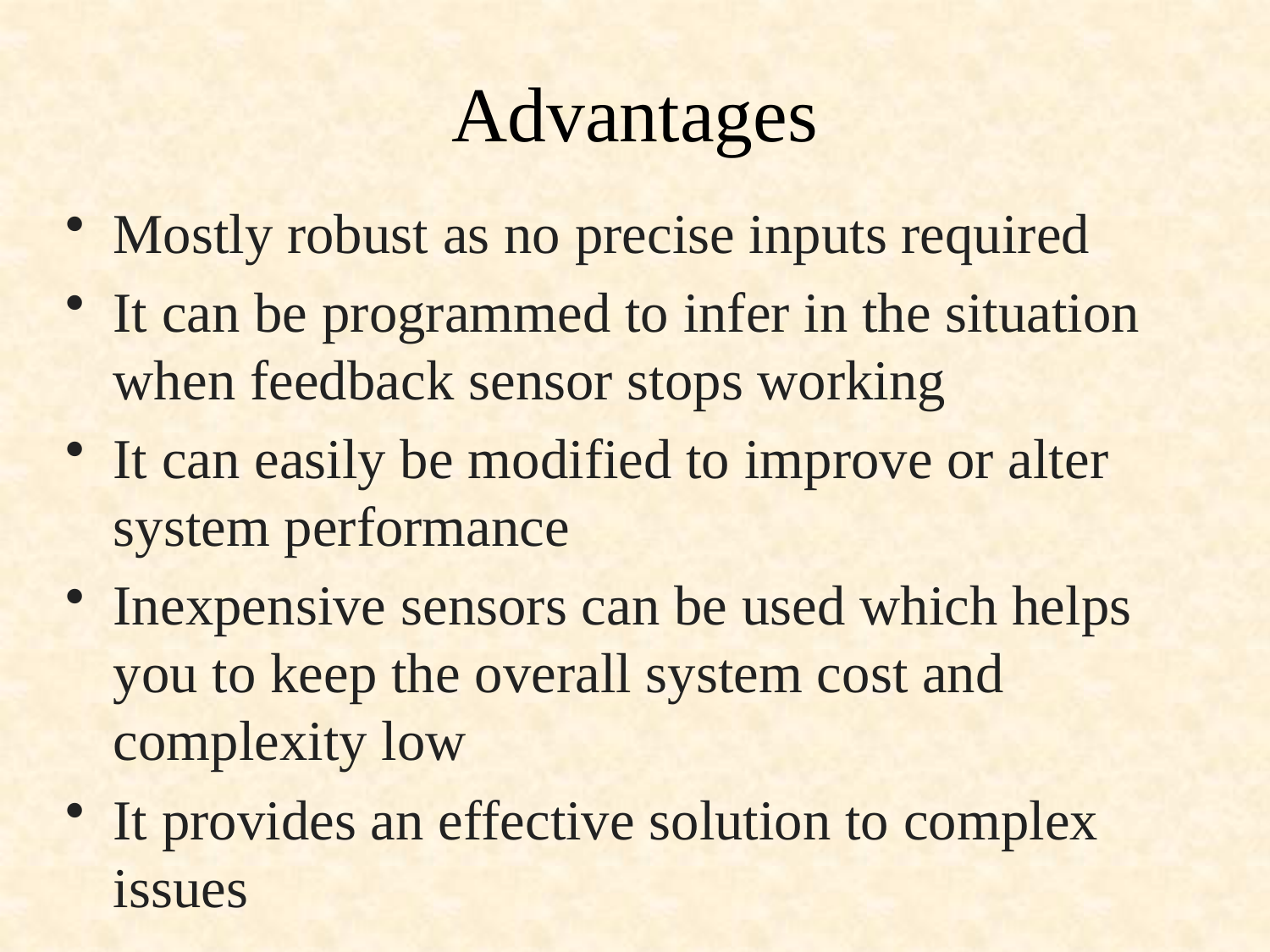

# Advantages
Mostly robust as no precise inputs required
It can be programmed to infer in the situation when feedback sensor stops working
It can easily be modified to improve or alter system performance
Inexpensive sensors can be used which helps you to keep the overall system cost and complexity low
It provides an effective solution to complex issues